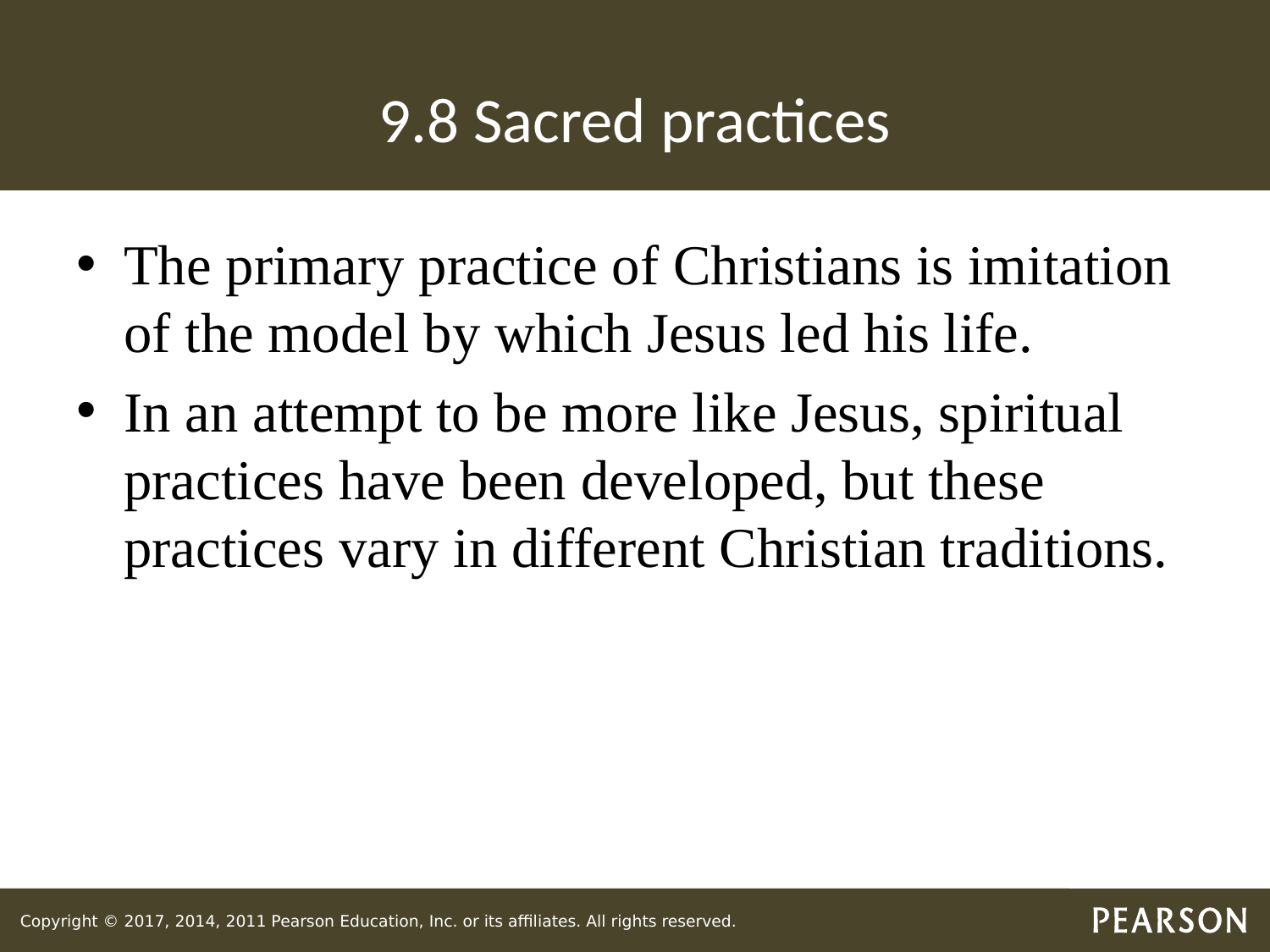

# 9.8 Sacred practices
The primary practice of Christians is imitation of the model by which Jesus led his life.
In an attempt to be more like Jesus, spiritual practices have been developed, but these practices vary in different Christian traditions.